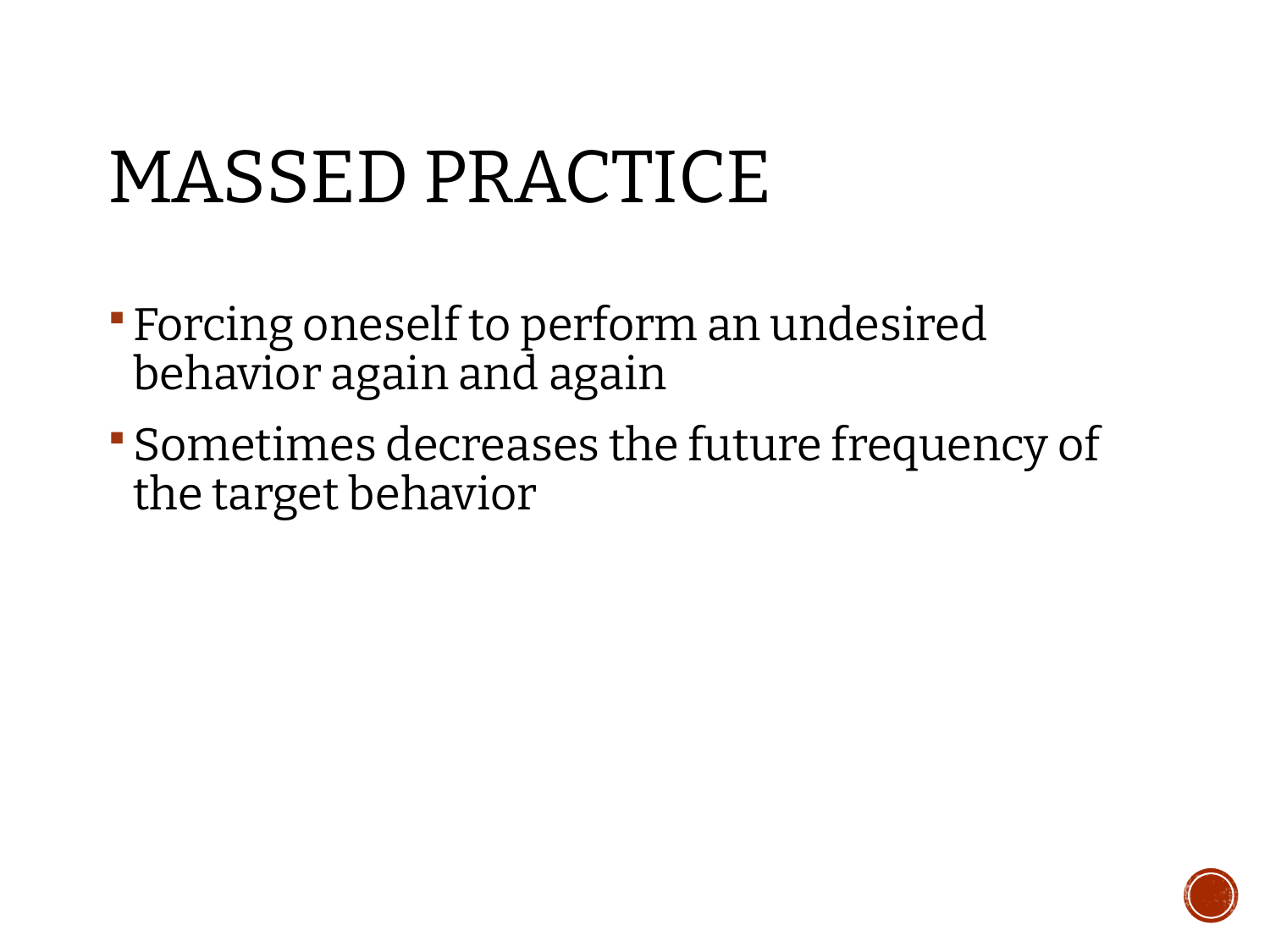

# Massed Practice
Forcing oneself to perform an undesired behavior again and again
Sometimes decreases the future frequency of the target behavior